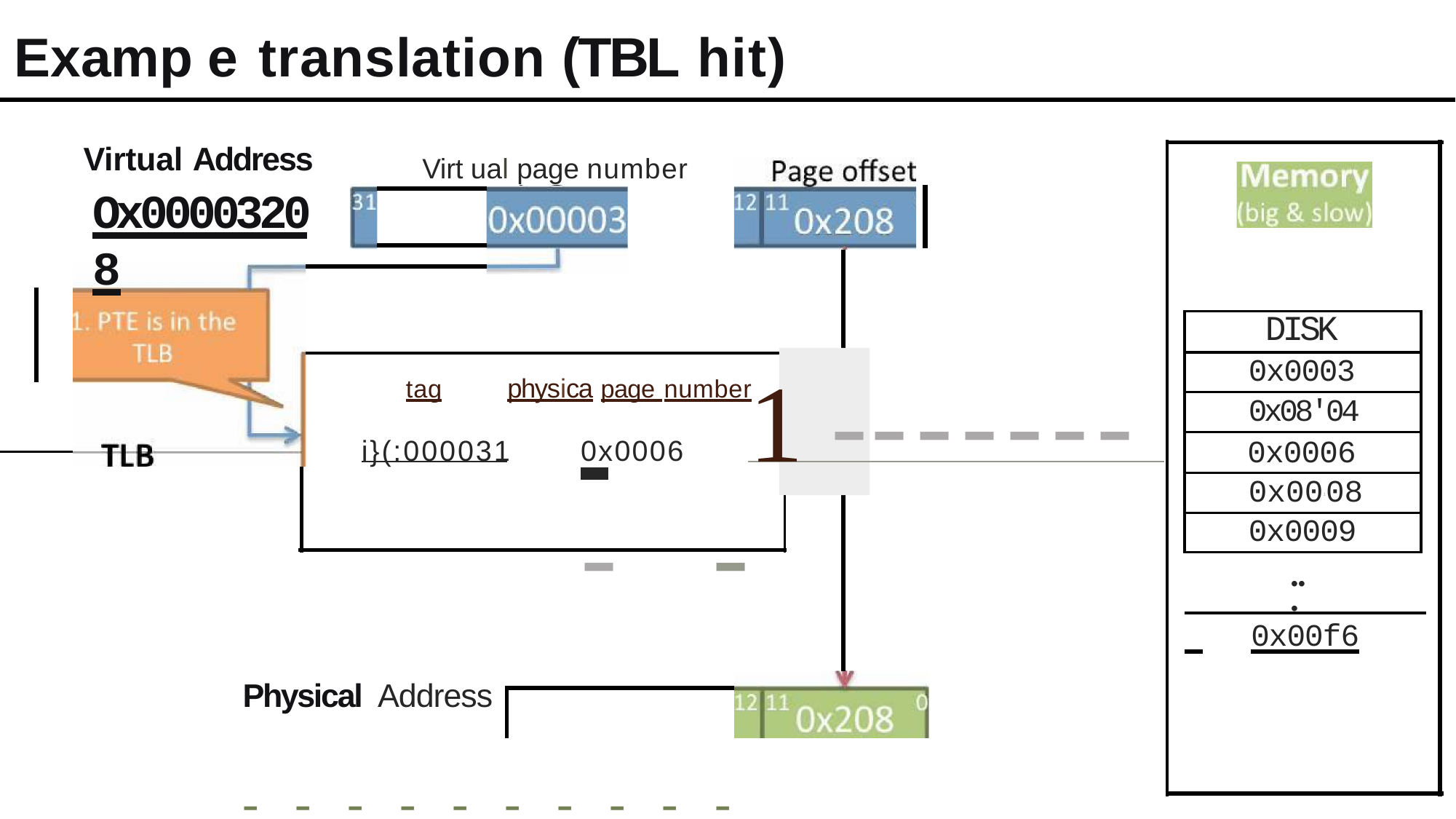

Examp e translation (TBL hit)

Virtual Address
Ox00003208

Virt ual page number

| DISK |
| --- |
| 0x0003 |
| 0x08'04 |
| 0x0006 |
| 0x00108 |
| 0x0009 |

 	 1 -	-	-	-	-	-	-	-	-

physica page number
tag
i}(:000031
0x0006

•••

 	0x00f6
Physical  Address ----------
Phy5ical  page number Page offset